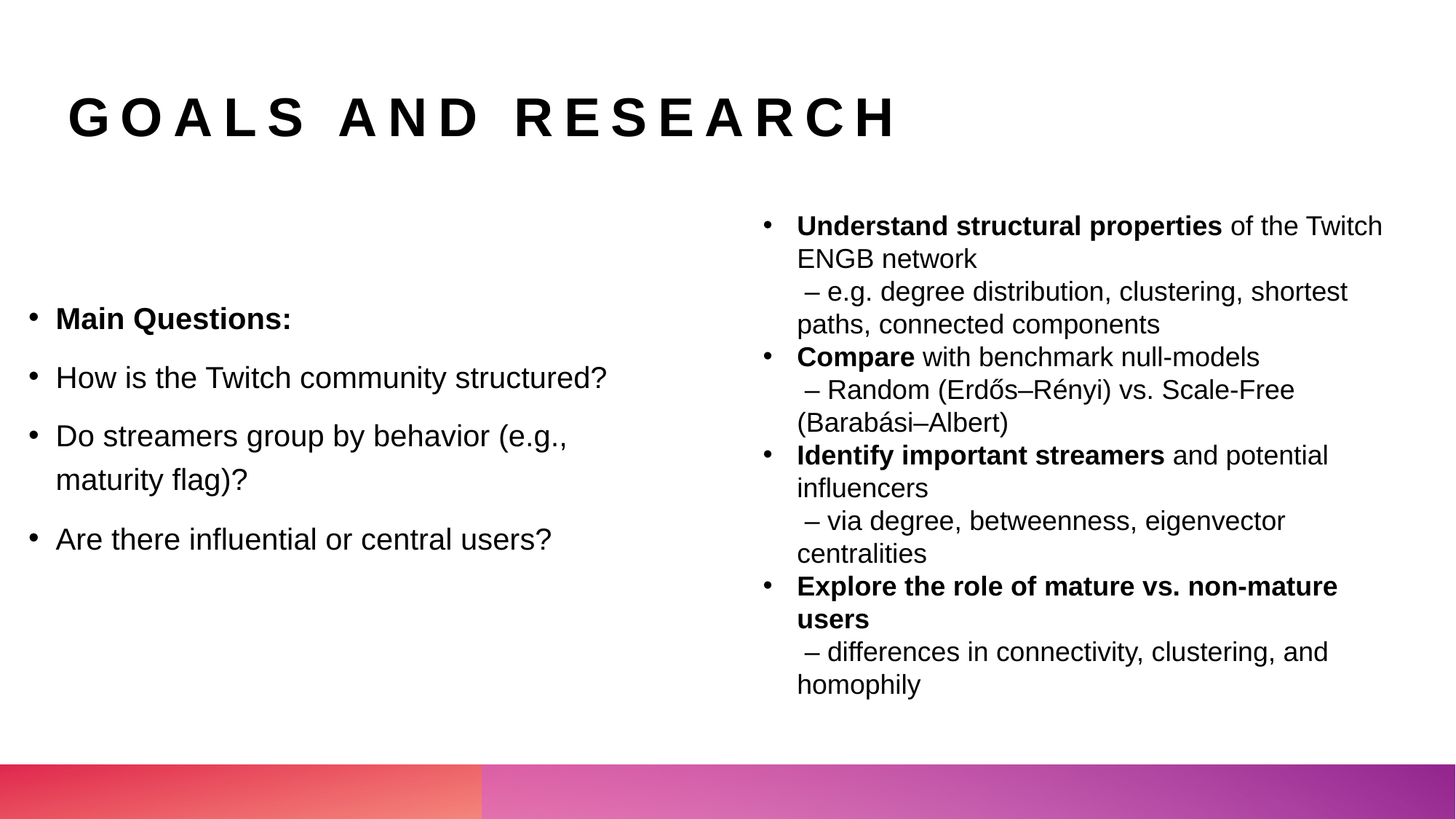

# Goals and research

Understand structural properties of the Twitch ENGB network
 – e.g. degree distribution, clustering, shortest paths, connected components
Compare with benchmark null-models
 – Random (Erdős–Rényi) vs. Scale-Free (Barabási–Albert)
Identify important streamers and potential influencers
 – via degree, betweenness, eigenvector centralities
Explore the role of mature vs. non-mature users
 – differences in connectivity, clustering, and homophily

Main Questions:
How is the Twitch community structured?
Do streamers group by behavior (e.g., maturity flag)?
Are there influential or central users?